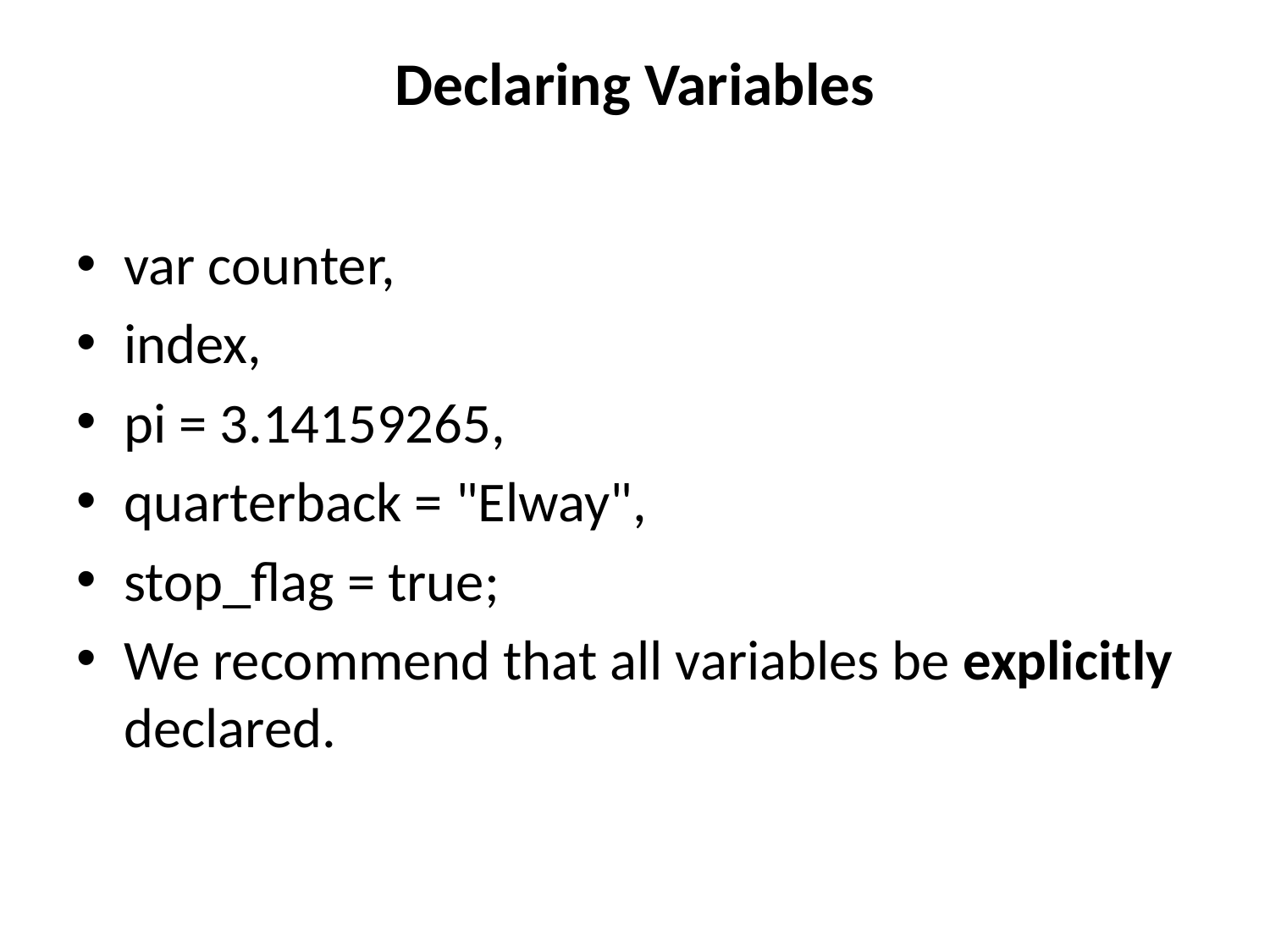

# Declaring Variables
var counter,
index,
pi = 3.14159265,
quarterback = "Elway",
stop_flag = true;
We recommend that all variables be explicitly declared.